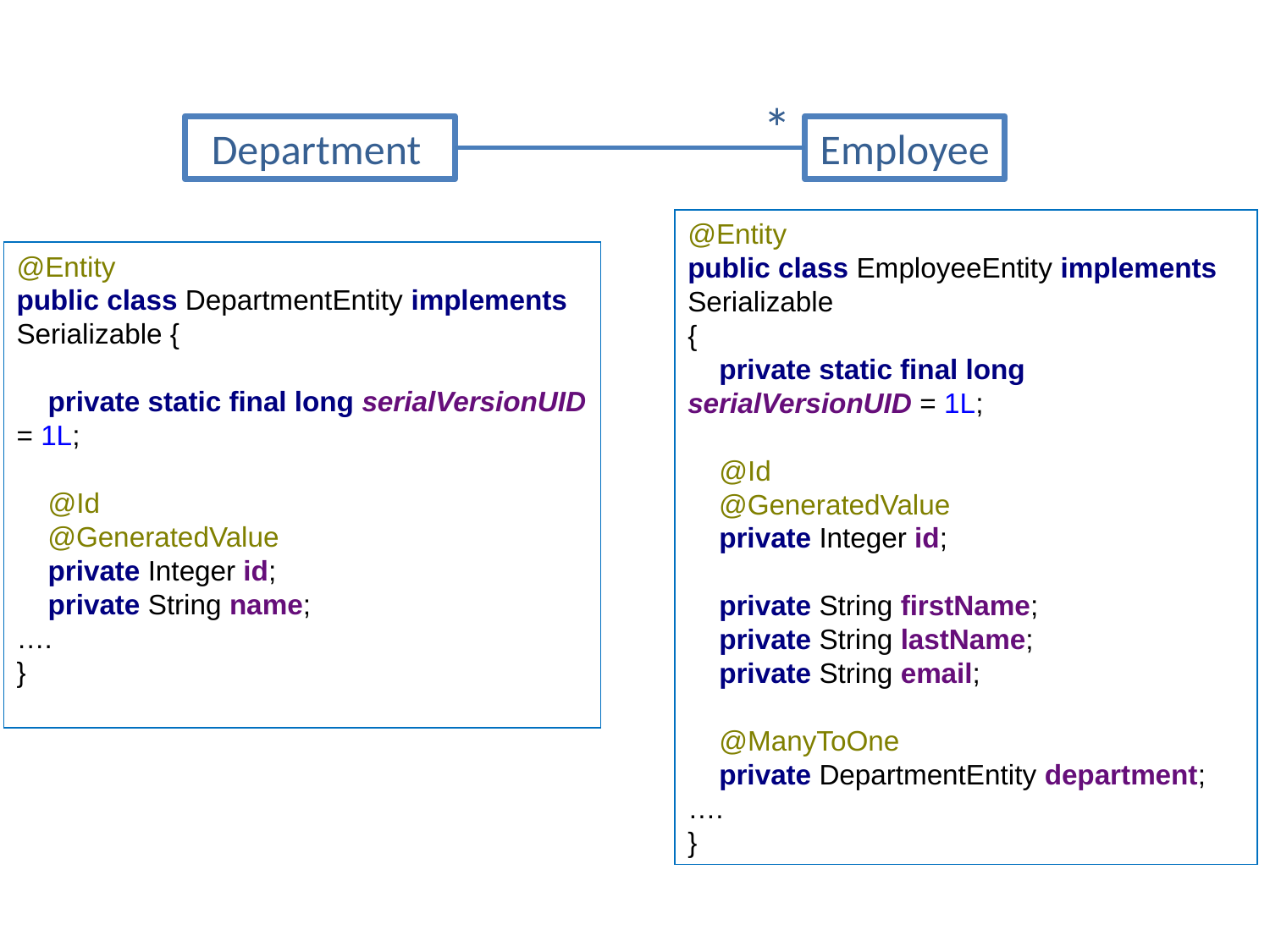

*
Department
Employee
@Entity
public class EmployeeEntity implements Serializable
{
    private static final long serialVersionUID = 1L;
    @Id
    @GeneratedValue
    private Integer id;
    private String firstName;
    private String lastName;
    private String email;
    @ManyToOne
    private DepartmentEntity department;
….
}
@Entity
public class DepartmentEntity implements Serializable {
    private static final long serialVersionUID = 1L;
    @Id
    @GeneratedValue
    private Integer id;
    private String name;
….
}